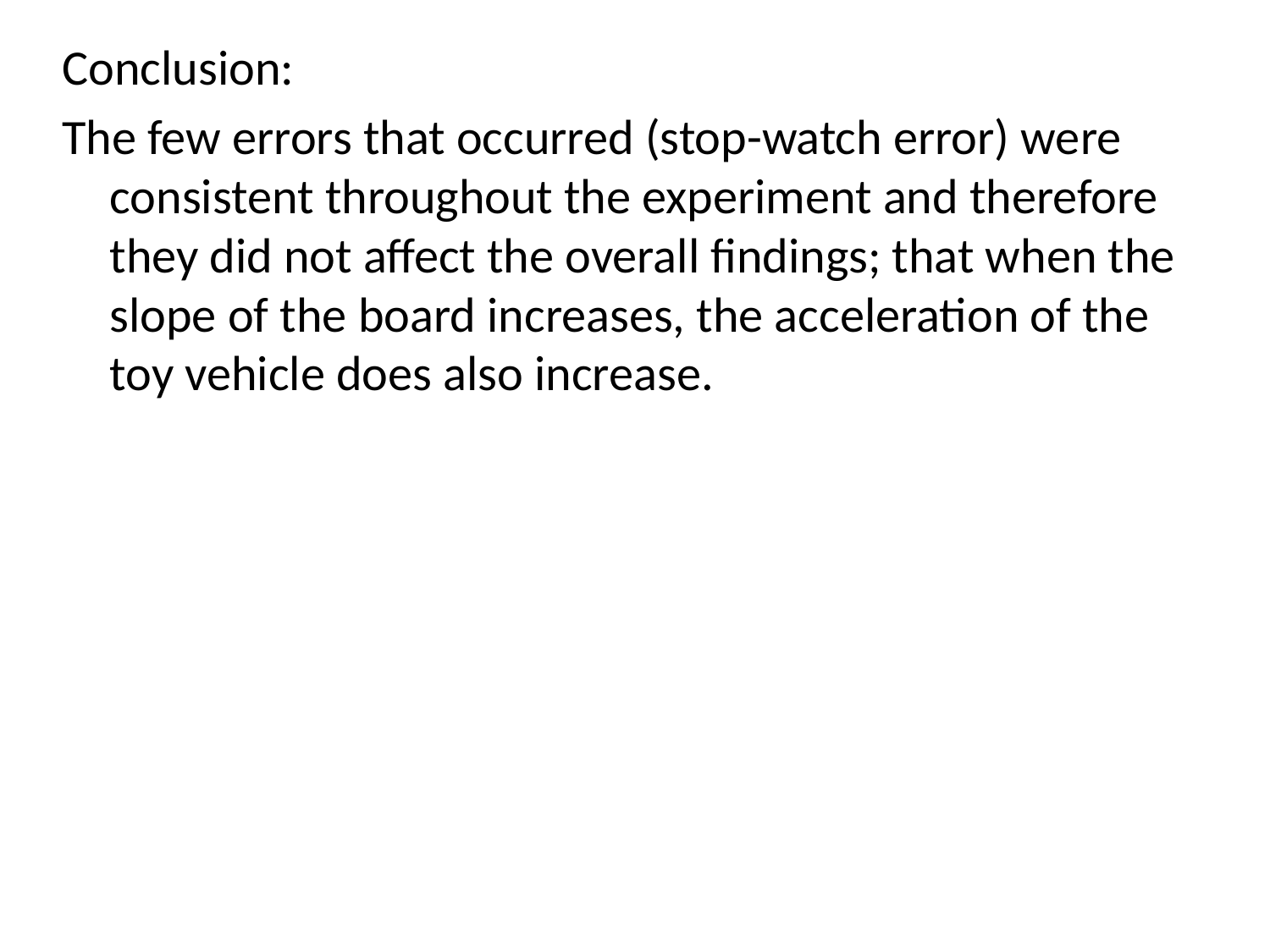

Conclusion:
The few errors that occurred (stop-watch error) were consistent throughout the experiment and therefore they did not affect the overall findings; that when the slope of the board increases, the acceleration of the toy vehicle does also increase.